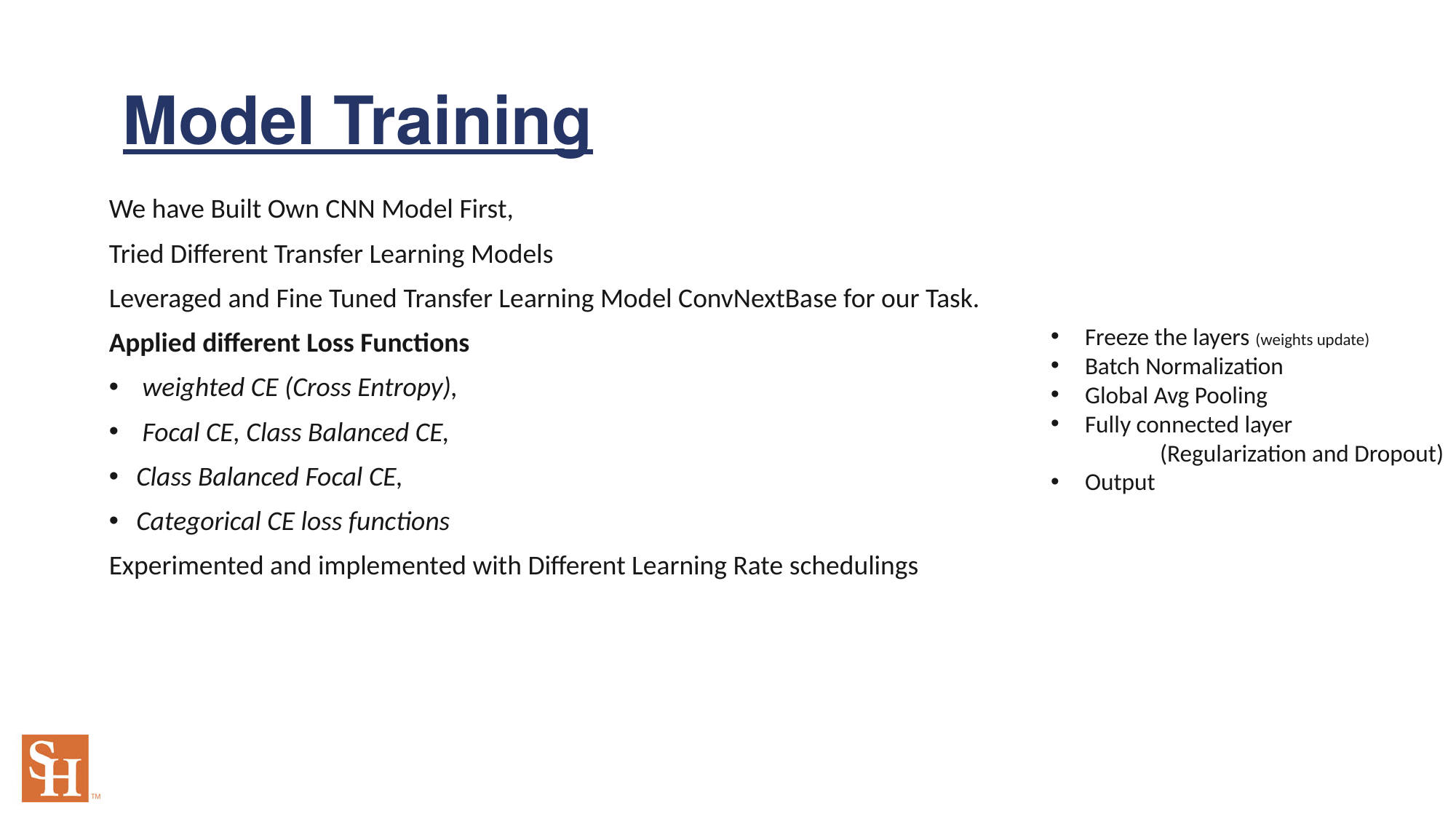

# Model Training
We have Built Own CNN Model First,
Tried Different Transfer Learning Models
Leveraged and Fine Tuned Transfer Learning Model ConvNextBase for our Task.
Applied different Loss Functions
 weighted CE (Cross Entropy),
 Focal CE, Class Balanced CE,
Class Balanced Focal CE,
Categorical CE loss functions
Experimented and implemented with Different Learning Rate schedulings
Freeze the layers (weights update)
Batch Normalization
Global Avg Pooling
Fully connected layer
	(Regularization and Dropout)
Output